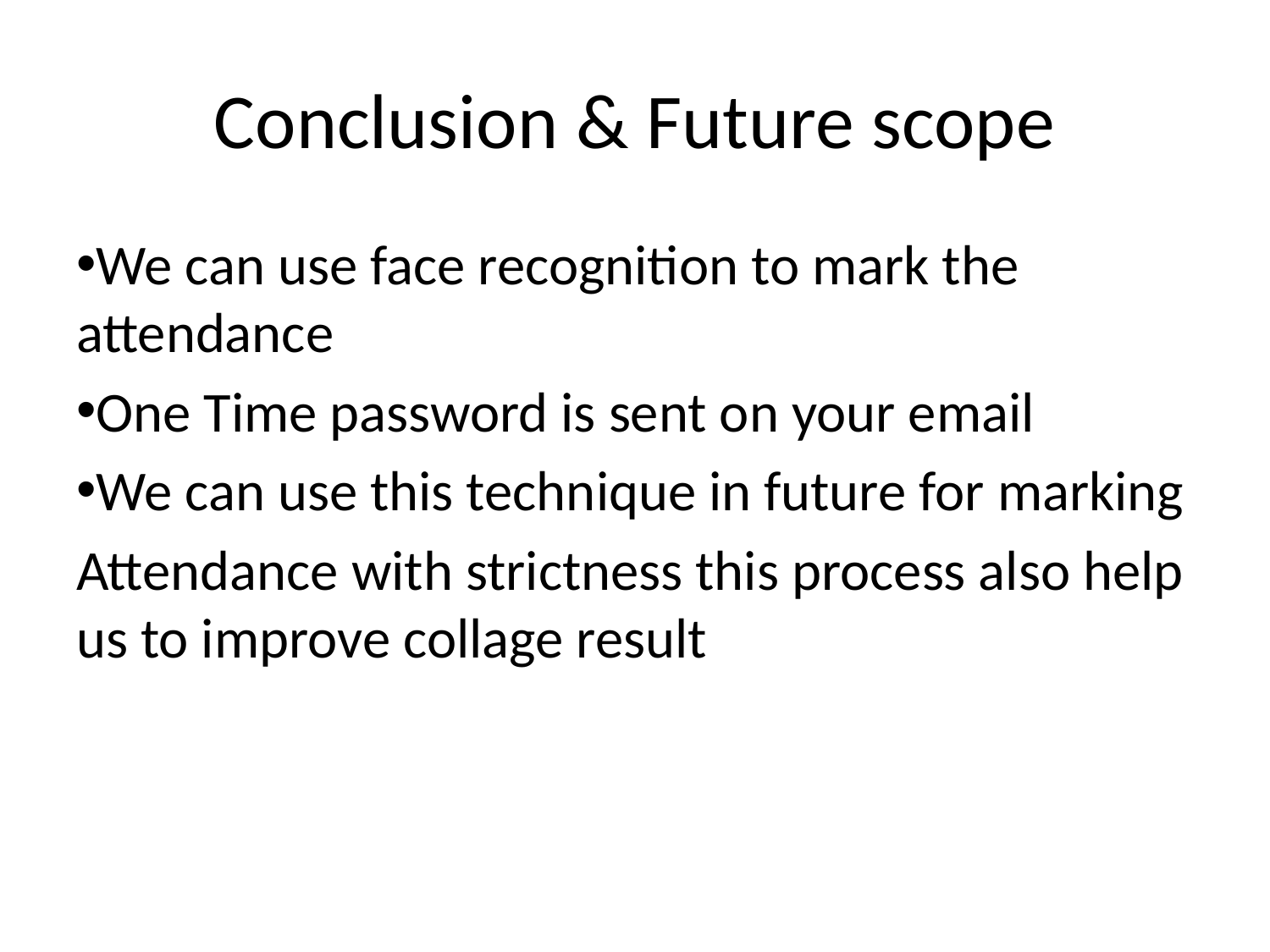

# Conclusion & Future scope
We can use face recognition to mark the attendance
One Time password is sent on your email
We can use this technique in future for marking
Attendance with strictness this process also help us to improve collage result